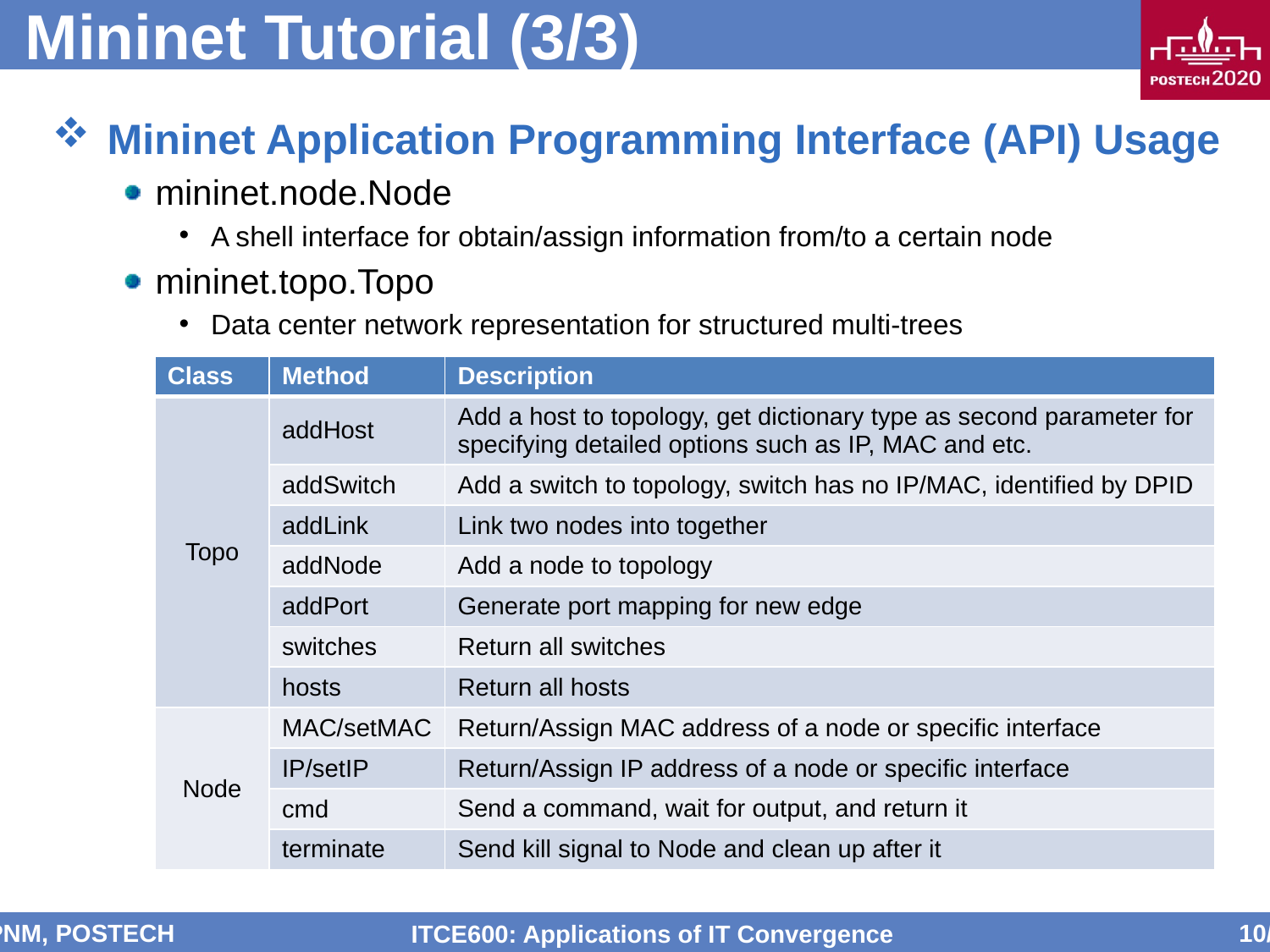

# Mininet Tutorial (3/3)
Mininet Application Programming Interface (API) Usage
mininet.node.Node
A shell interface for obtain/assign information from/to a certain node
mininet.topo.Topo
Data center network representation for structured multi-trees
| Class | Method | Description |
| --- | --- | --- |
| Topo | addHost | Add a host to topology, get dictionary type as second parameter for specifying detailed options such as IP, MAC and etc. |
|  | addSwitch | Add a switch to topology, switch has no IP/MAC, identified by DPID |
|  | addLink | Link two nodes into together |
|  | addNode | Add a node to topology |
|  | addPort | Generate port mapping for new edge |
|  | switches | Return all switches |
|  | hosts | Return all hosts |
| Node | MAC/setMAC | Return/Assign MAC address of a node or specific interface |
|  | IP/setIP | Return/Assign IP address of a node or specific interface |
|  | cmd | Send a command, wait for output, and return it |
|  | terminate | Send kill signal to Node and clean up after it |